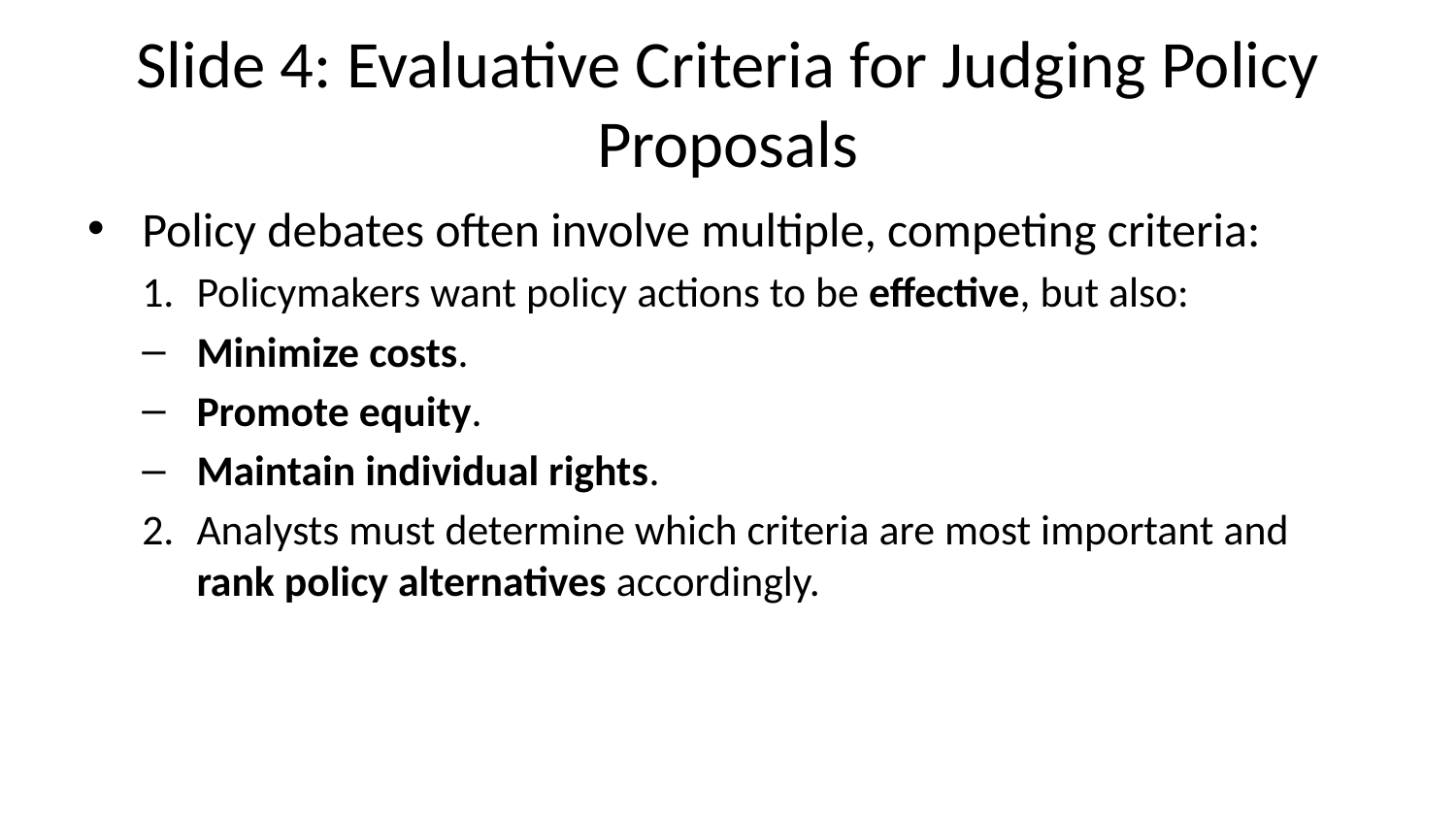

# Slide 4: Evaluative Criteria for Judging Policy Proposals
Policy debates often involve multiple, competing criteria:
Policymakers want policy actions to be effective, but also:
Minimize costs.
Promote equity.
Maintain individual rights.
Analysts must determine which criteria are most important and rank policy alternatives accordingly.